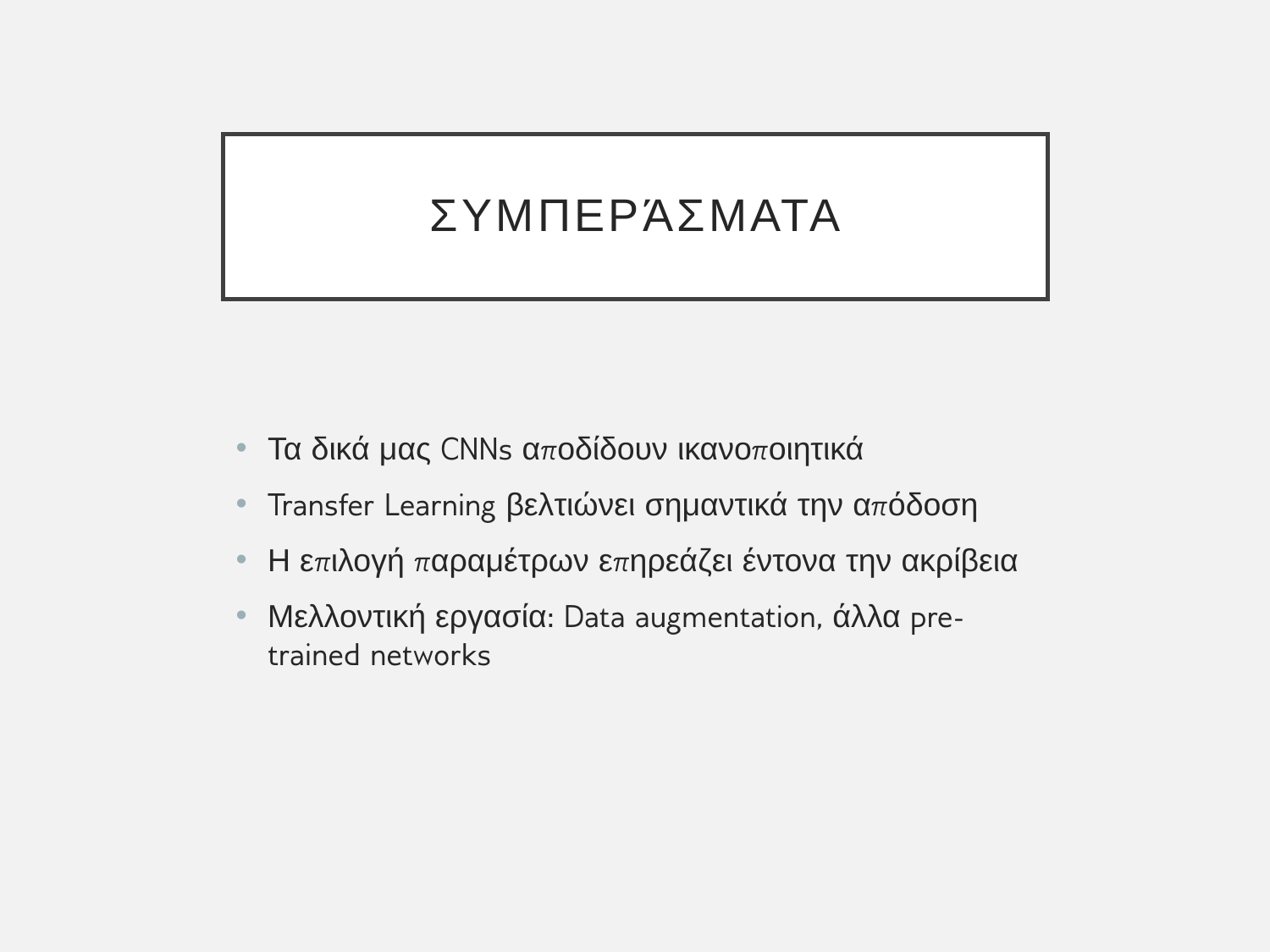

# Συμπεράσματα

Τα δικά μας CNNs αποδίδουν ικανοποιητικά
Transfer Learning βελτιώνει σημαντικά την απόδοση
Η επιλογή παραμέτρων επηρεάζει έντονα την ακρίβεια
Μελλοντική εργασία: Data augmentation, άλλα pre-trained networks